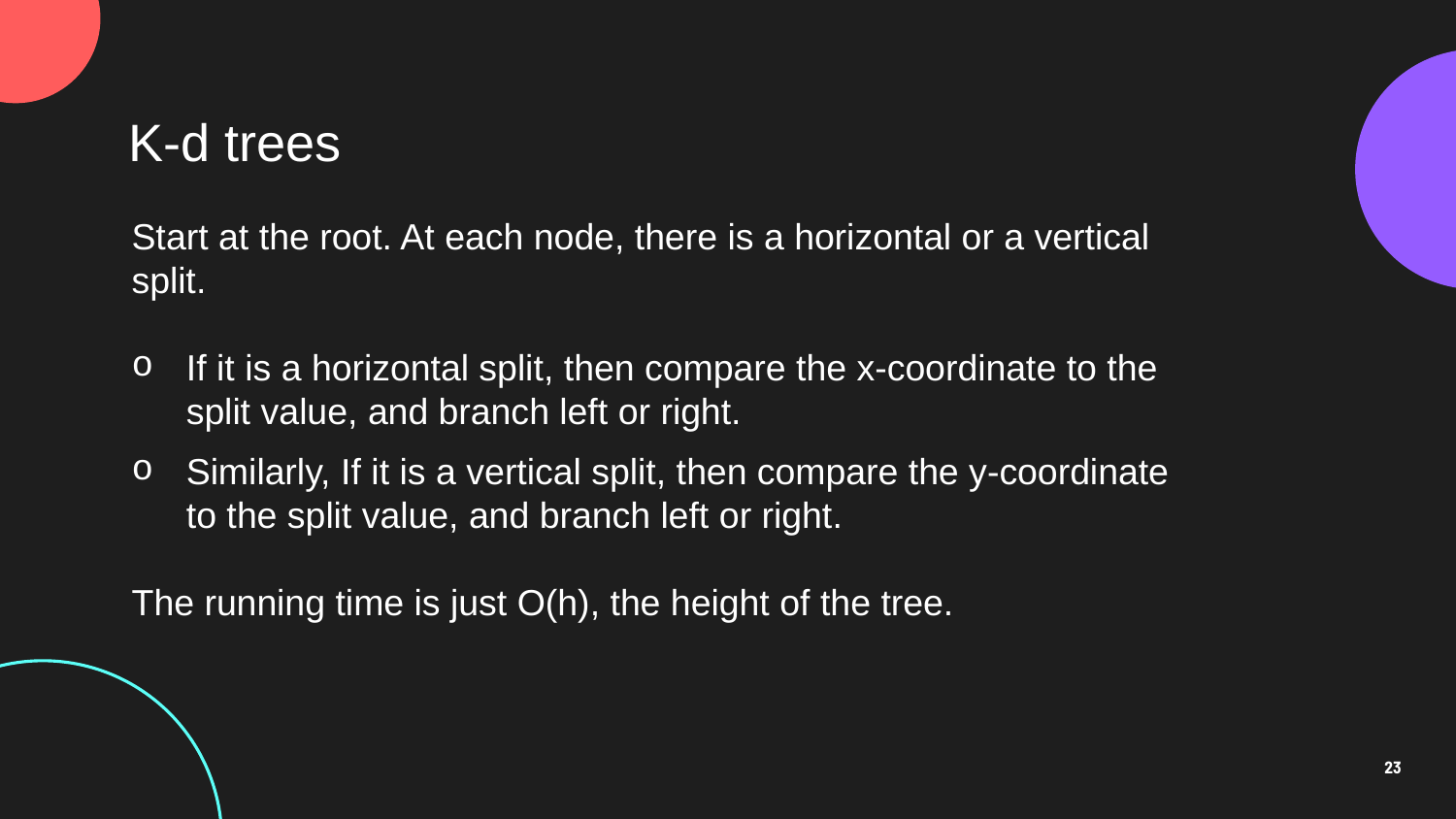

K-d trees
Start at the root. At each node, there is a horizontal or a vertical split.

If it is a horizontal split, then compare the x-coordinate to the split value, and branch left or right.
Similarly, If it is a vertical split, then compare the y-coordinate to the split value, and branch left or right.

The running time is just O(h), the height of the tree.
23